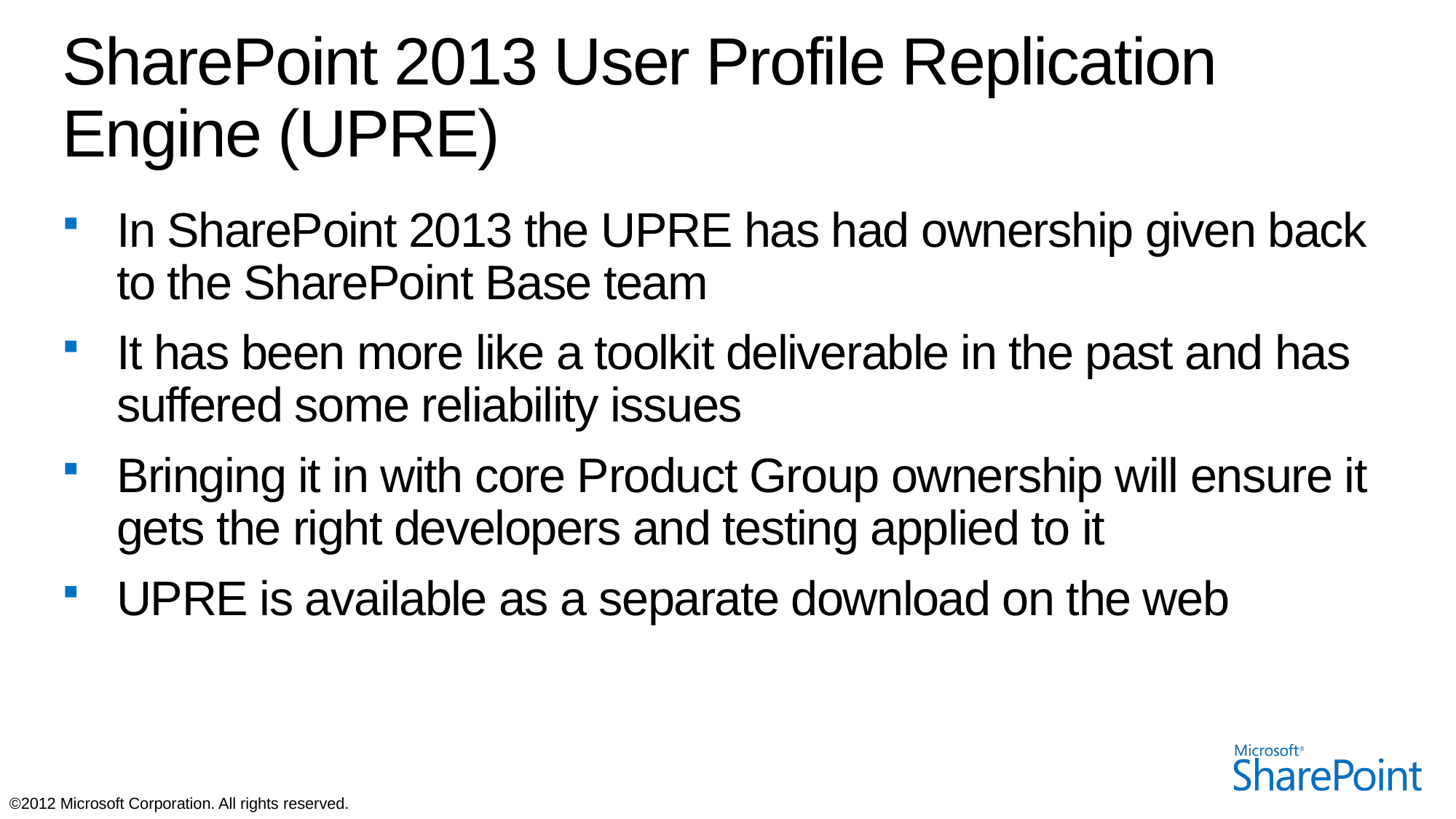

# SharePoint 2013 User Profile Replication Engine (UPRE)
In SharePoint 2013 the UPRE has had ownership given back to the SharePoint Base team
It has been more like a toolkit deliverable in the past and has suffered some reliability issues
Bringing it in with core Product Group ownership will ensure it gets the right developers and testing applied to it
UPRE is available as a separate download on the web